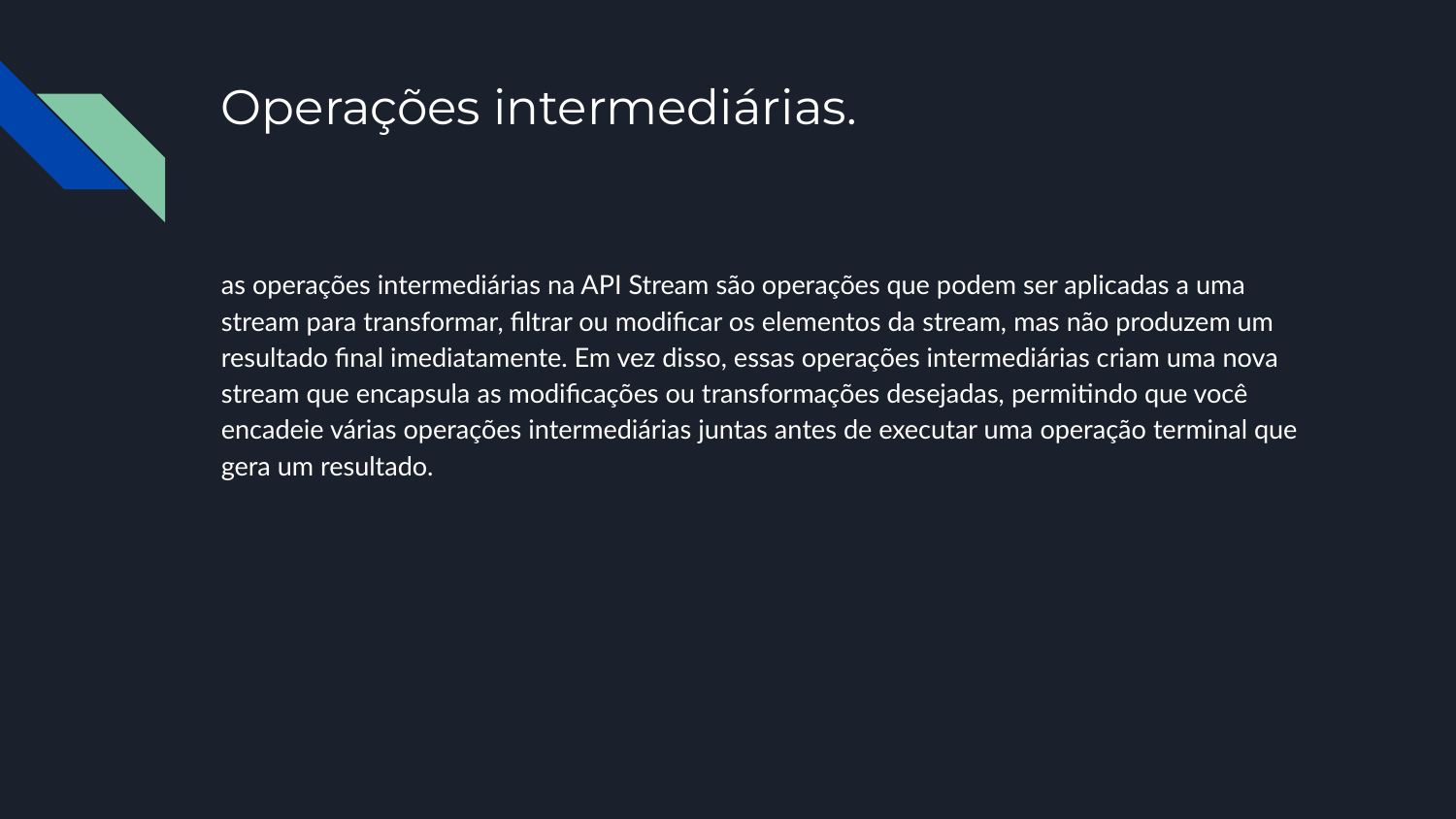

# Operações intermediárias.
as operações intermediárias na API Stream são operações que podem ser aplicadas a uma stream para transformar, filtrar ou modificar os elementos da stream, mas não produzem um resultado final imediatamente. Em vez disso, essas operações intermediárias criam uma nova stream que encapsula as modificações ou transformações desejadas, permitindo que você encadeie várias operações intermediárias juntas antes de executar uma operação terminal que gera um resultado.